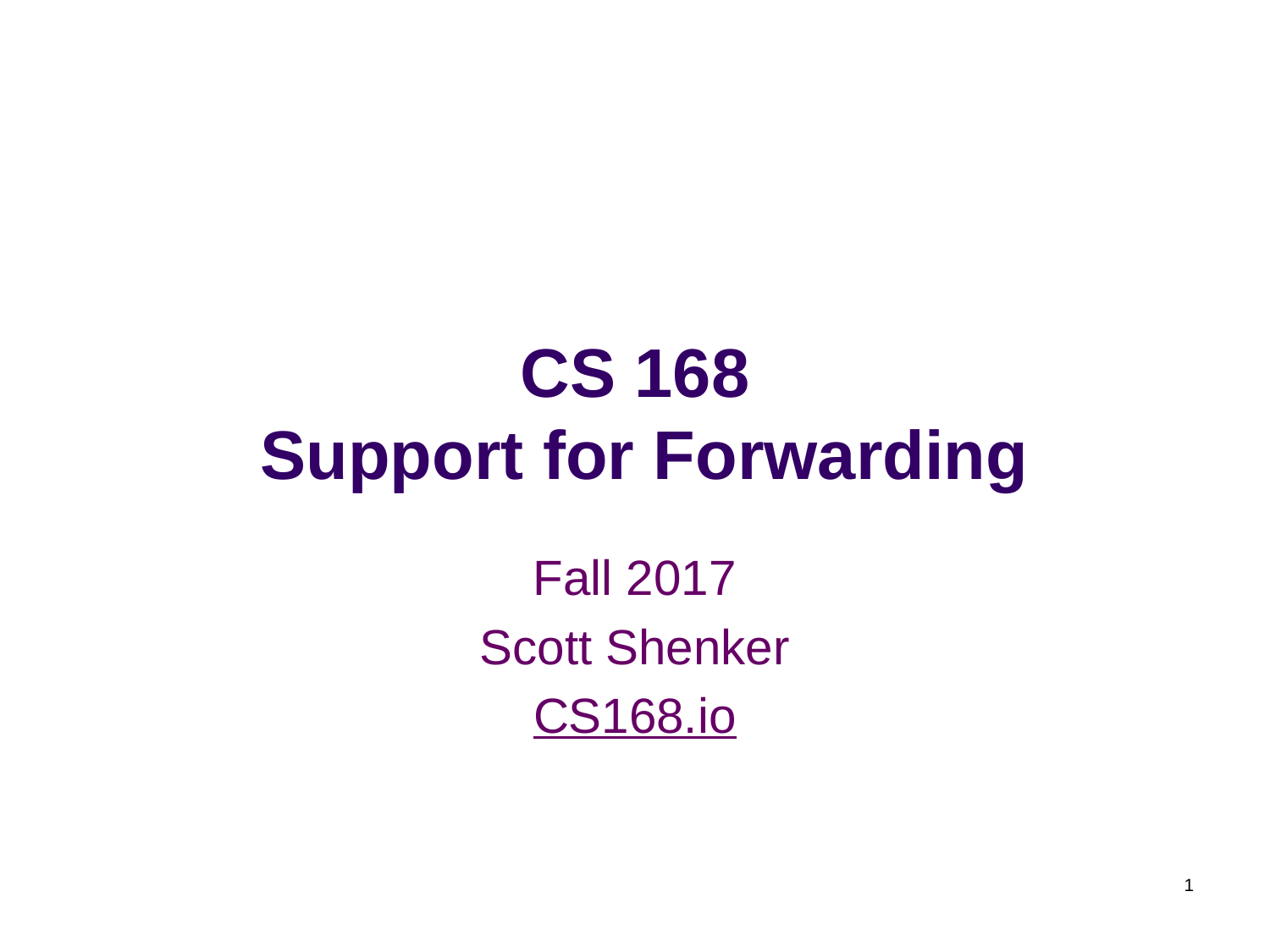

# CS 168 Support for Forwarding
Fall 2017
Scott Shenker
CS168.io

1